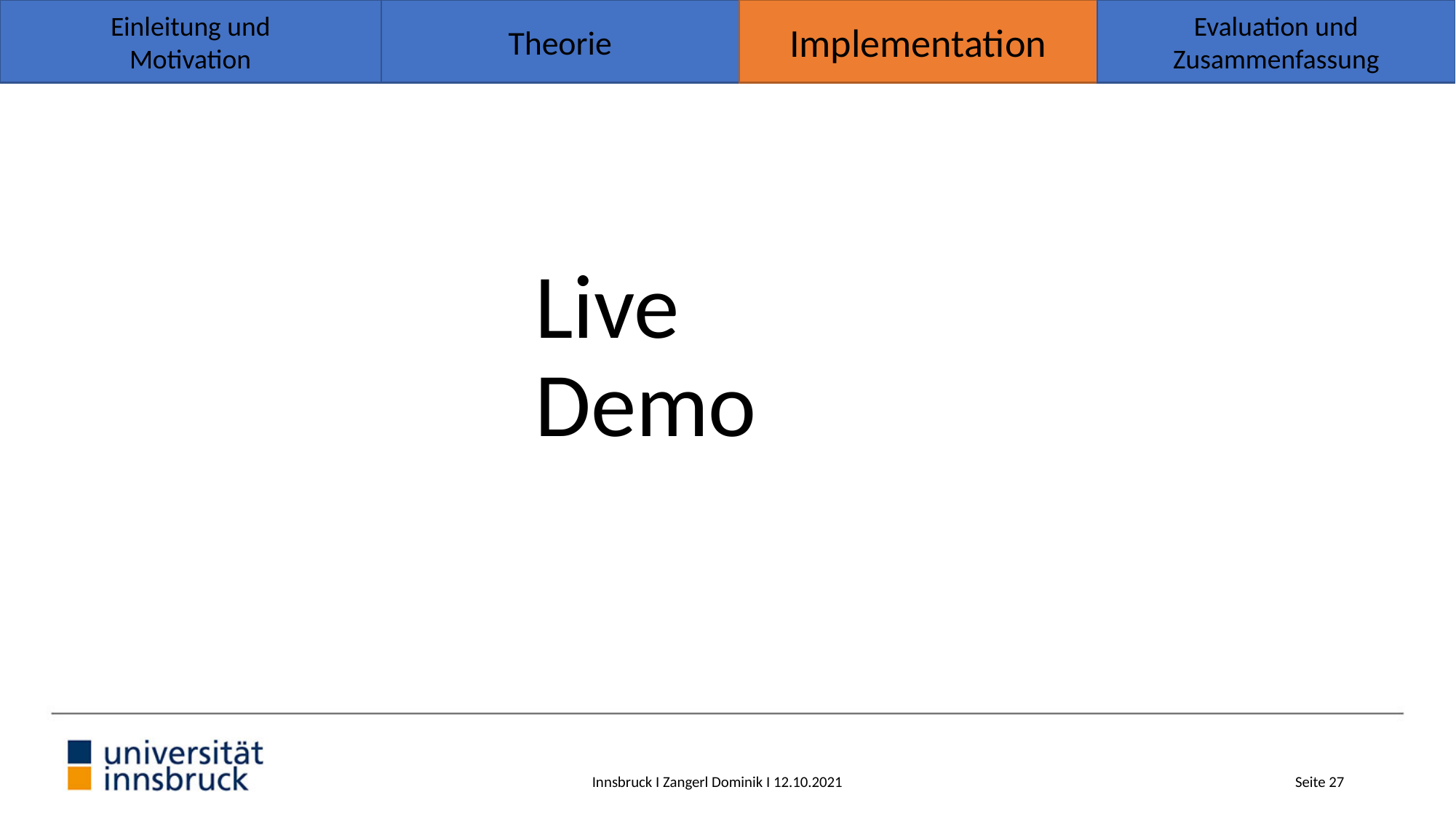

Theorie
Implementation
Evaluation und
Zusammenfassung
Einleitung und
Motivation
# Live Demo
Innsbruck I Zangerl Dominik I 12.10.2021
Seite 27